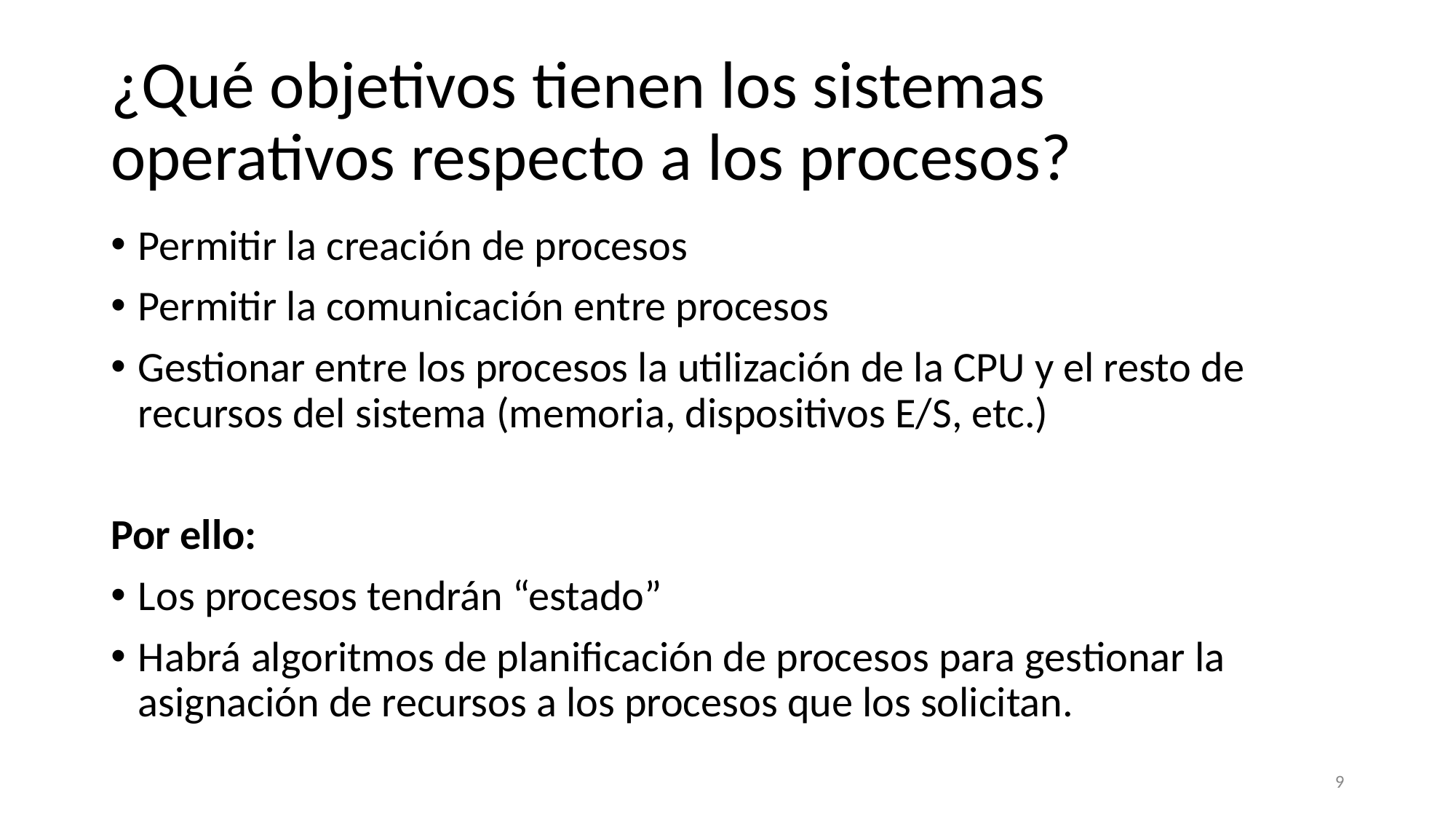

# ¿Qué objetivos tienen los sistemas operativos respecto a los procesos?
Permitir la creación de procesos
Permitir la comunicación entre procesos
Gestionar entre los procesos la utilización de la CPU y el resto de recursos del sistema (memoria, dispositivos E/S, etc.)

Por ello:
Los procesos tendrán “estado”
Habrá algoritmos de planificación de procesos para gestionar la asignación de recursos a los procesos que los solicitan.
9